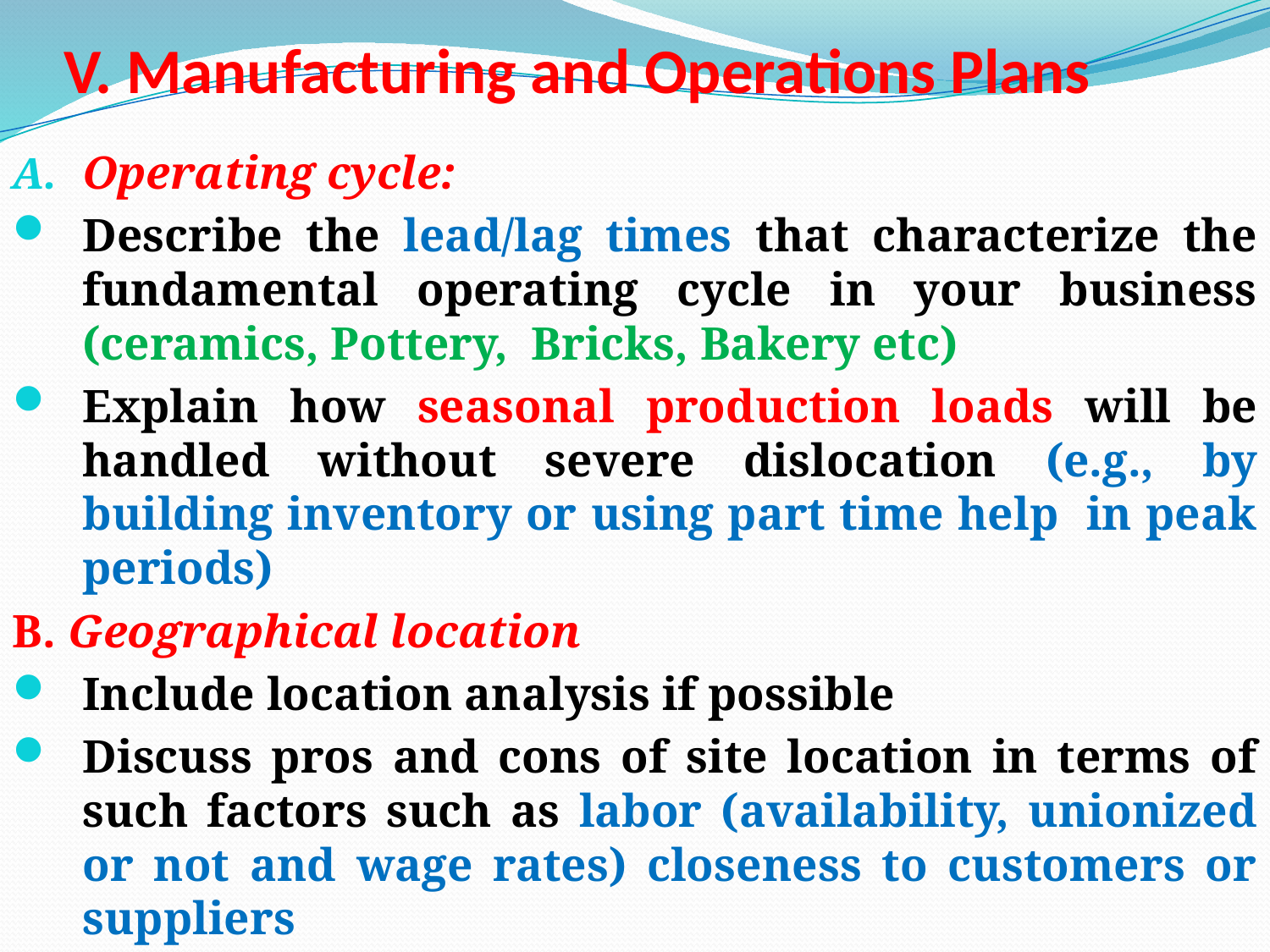

# V. Manufacturing and Operations Plans
Operating cycle:
Describe the lead/lag times that characterize the fundamental operating cycle in your business (ceramics, Pottery,  Bricks, Bakery etc)
Explain how seasonal production loads will be handled without severe dislocation (e.g., by building inventory or using part time help  in peak periods)
B. Geographical location
Include location analysis if possible
Discuss pros and cons of site location in terms of such factors such as labor (availability, unionized or not and wage rates) closeness to customers or suppliers